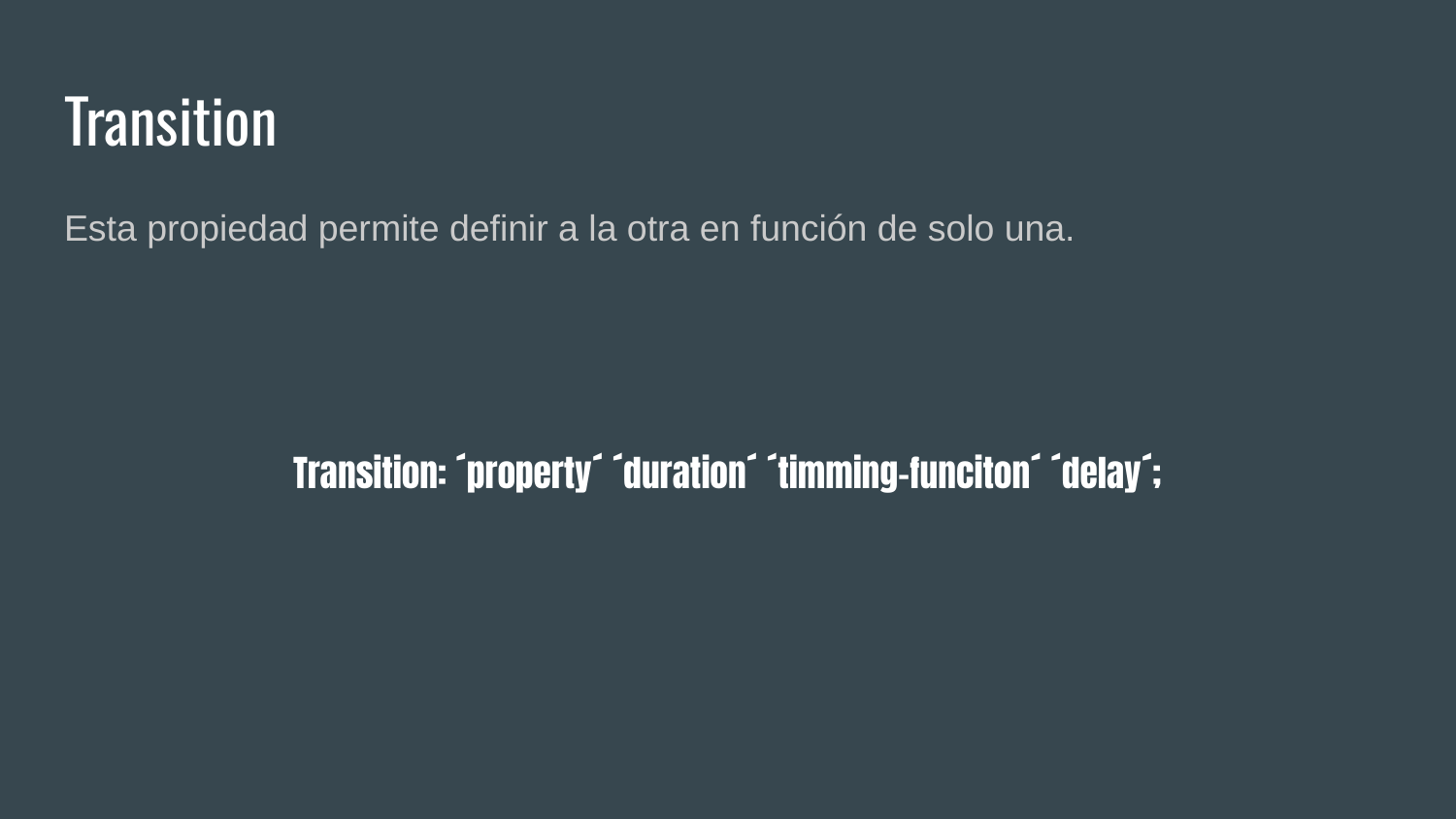

# Transition
Esta propiedad permite definir a la otra en función de solo una.

Transition: ´property´ ´duration´ ´timming-funciton´ ´delay´;